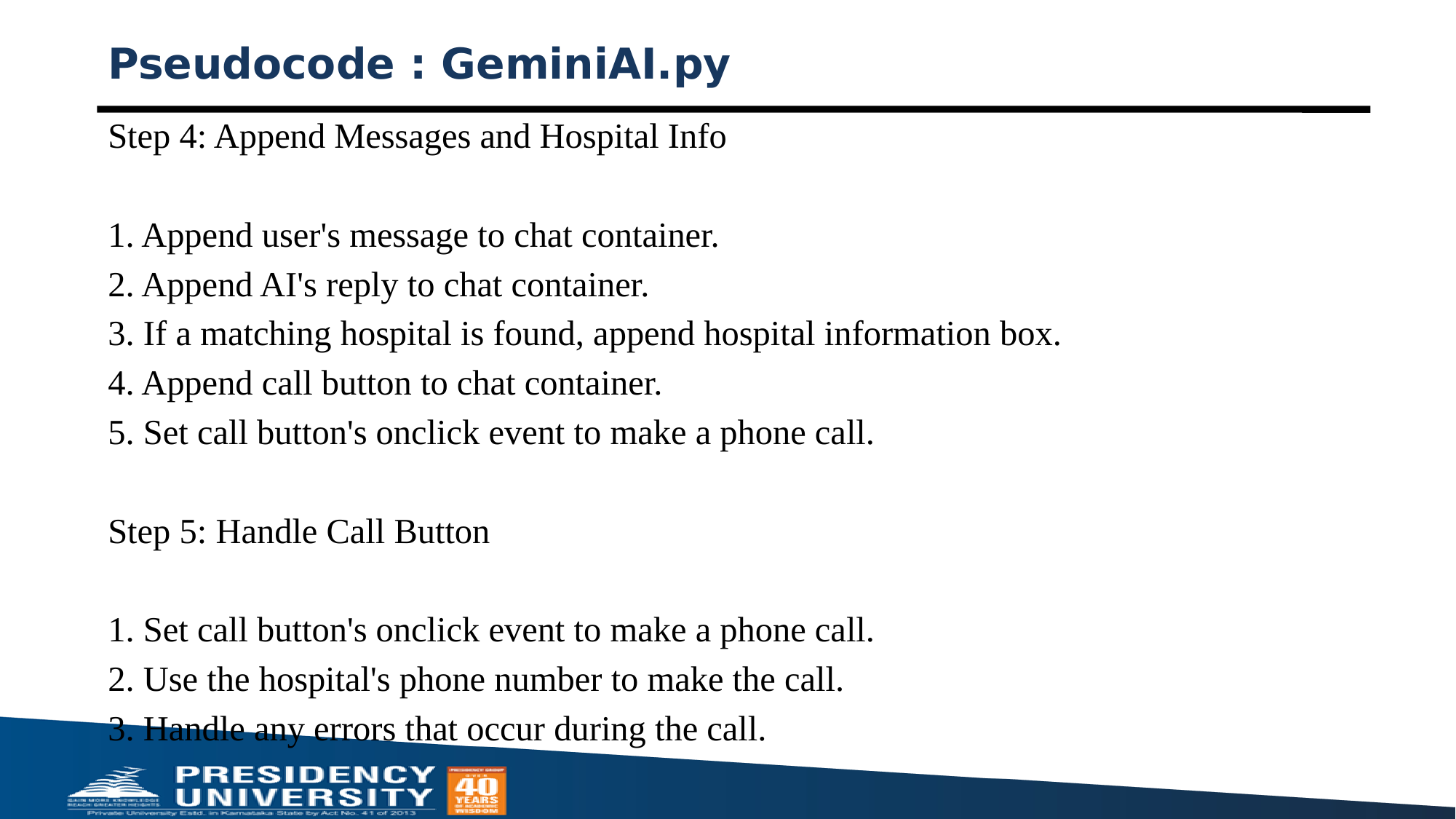

# Pseudocode : GeminiAI.py
Step 4: Append Messages and Hospital Info

1. Append user's message to chat container.
2. Append AI's reply to chat container.
3. If a matching hospital is found, append hospital information box.
4. Append call button to chat container.
5. Set call button's onclick event to make a phone call.

Step 5: Handle Call Button

1. Set call button's onclick event to make a phone call.
2. Use the hospital's phone number to make the call.
3. Handle any errors that occur during the call.